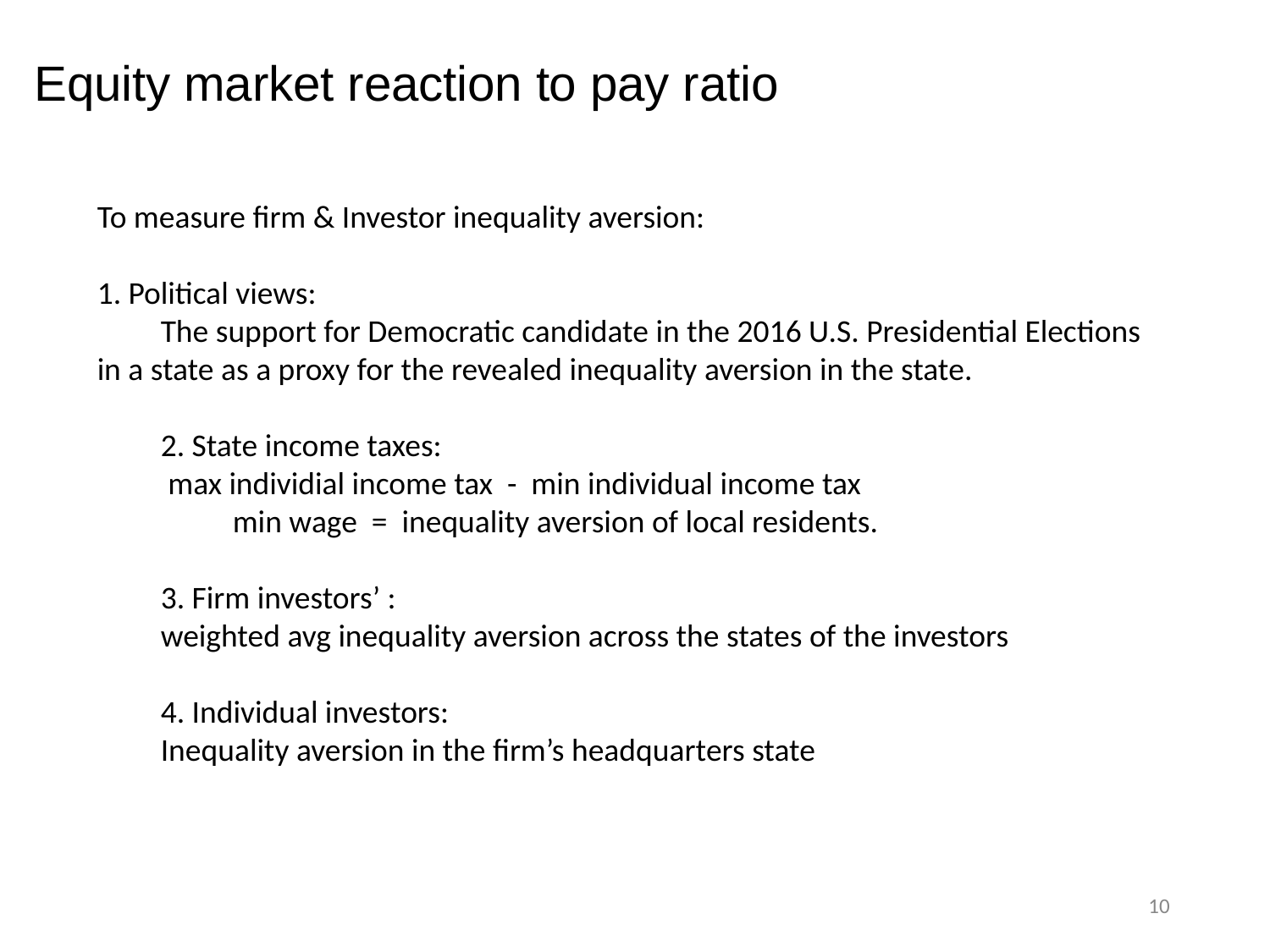

# Equity market reaction to pay ratio
To measure firm & Investor inequality aversion:

1. Political views:
The support for Democratic candidate in the 2016 U.S. Presidential Elections in a state as a proxy for the revealed inequality aversion in the state.

2. State income taxes:
 max individial income tax  -  min individual income tax
          min wage  =  inequality aversion of local residents.

3. Firm investors’ :
weighted avg inequality aversion across the states of the investors

4. Individual investors:
Inequality aversion in the firm’s headquarters state
10